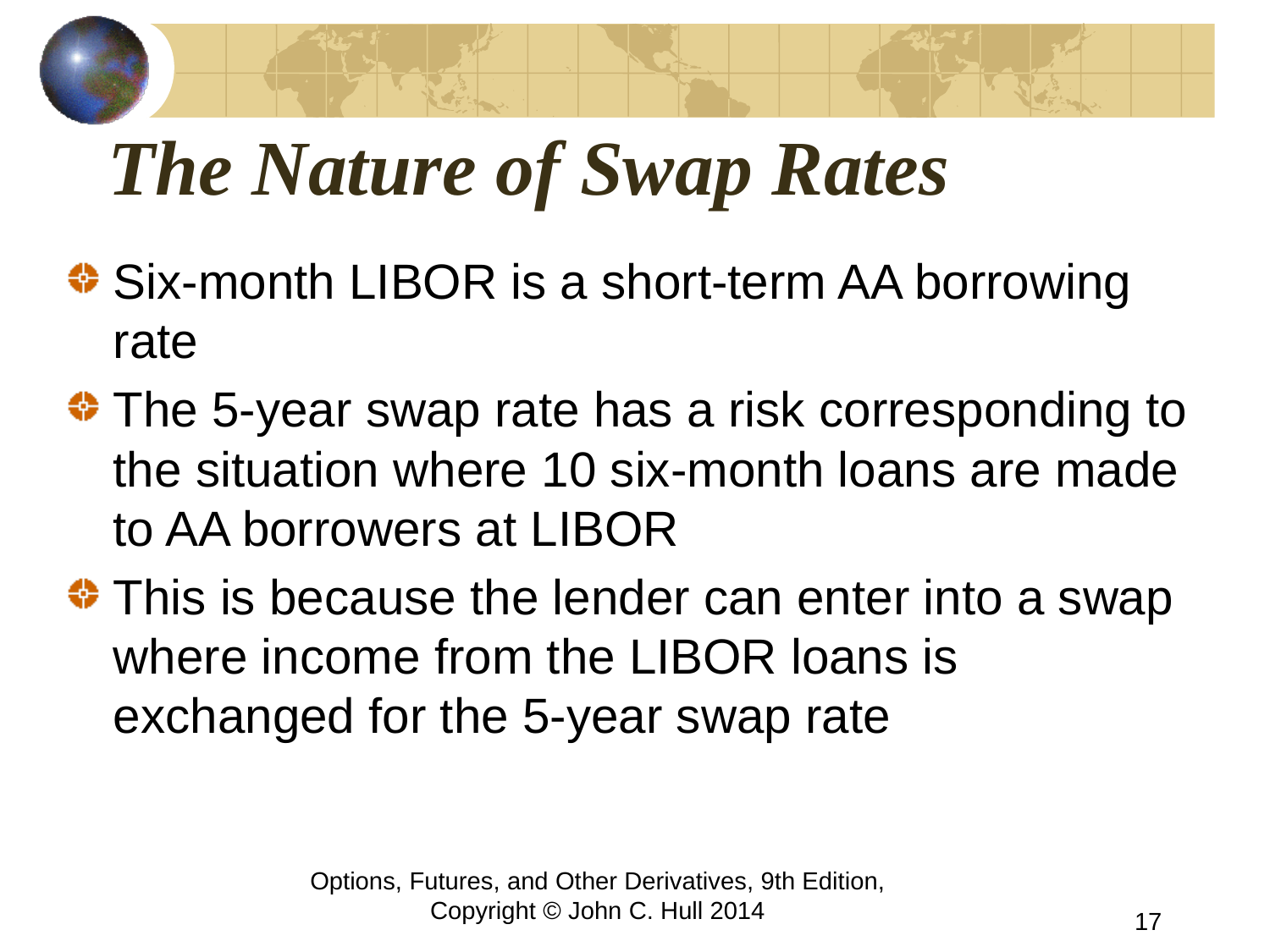

# The Nature of Swap Rates
Six-month LIBOR is a short-term AA borrowing rate
The 5-year swap rate has a risk corresponding to the situation where 10 six-month loans are made to AA borrowers at LIBOR
This is because the lender can enter into a swap where income from the LIBOR loans is exchanged for the 5-year swap rate
Options, Futures, and Other Derivatives, 9th Edition, Copyright © John C. Hull 2014
17